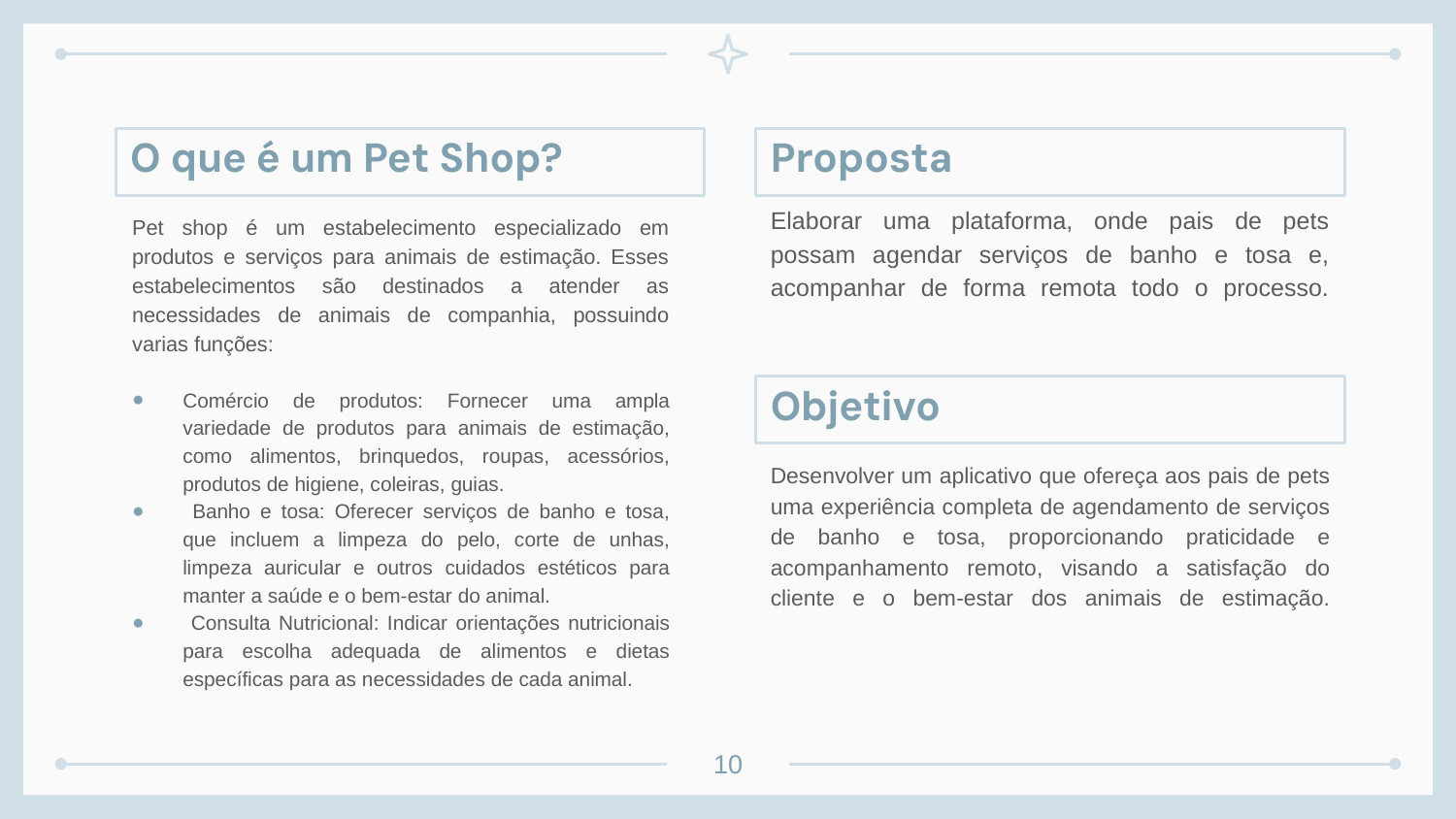

O que é um Pet Shop?
Proposta
Elaborar uma plataforma, onde pais de pets possam agendar serviços de banho e tosa e, acompanhar de forma remota todo o processo.
Pet shop é um estabelecimento especializado em produtos e serviços para animais de estimação. Esses estabelecimentos são destinados a atender as necessidades de animais de companhia, possuindo varias funções:

Comércio de produtos: Fornecer uma ampla variedade de produtos para animais de estimação, como alimentos, brinquedos, roupas, acessórios, produtos de higiene, coleiras, guias.
 Banho e tosa: Oferecer serviços de banho e tosa, que incluem a limpeza do pelo, corte de unhas, limpeza auricular e outros cuidados estéticos para manter a saúde e o bem-estar do animal.
 Consulta Nutricional: Indicar orientações nutricionais para escolha adequada de alimentos e dietas específicas para as necessidades de cada animal.
Objetivo
Desenvolver um aplicativo que ofereça aos pais de pets uma experiência completa de agendamento de serviços de banho e tosa, proporcionando praticidade e acompanhamento remoto, visando a satisfação do cliente e o bem-estar dos animais de estimação.
10